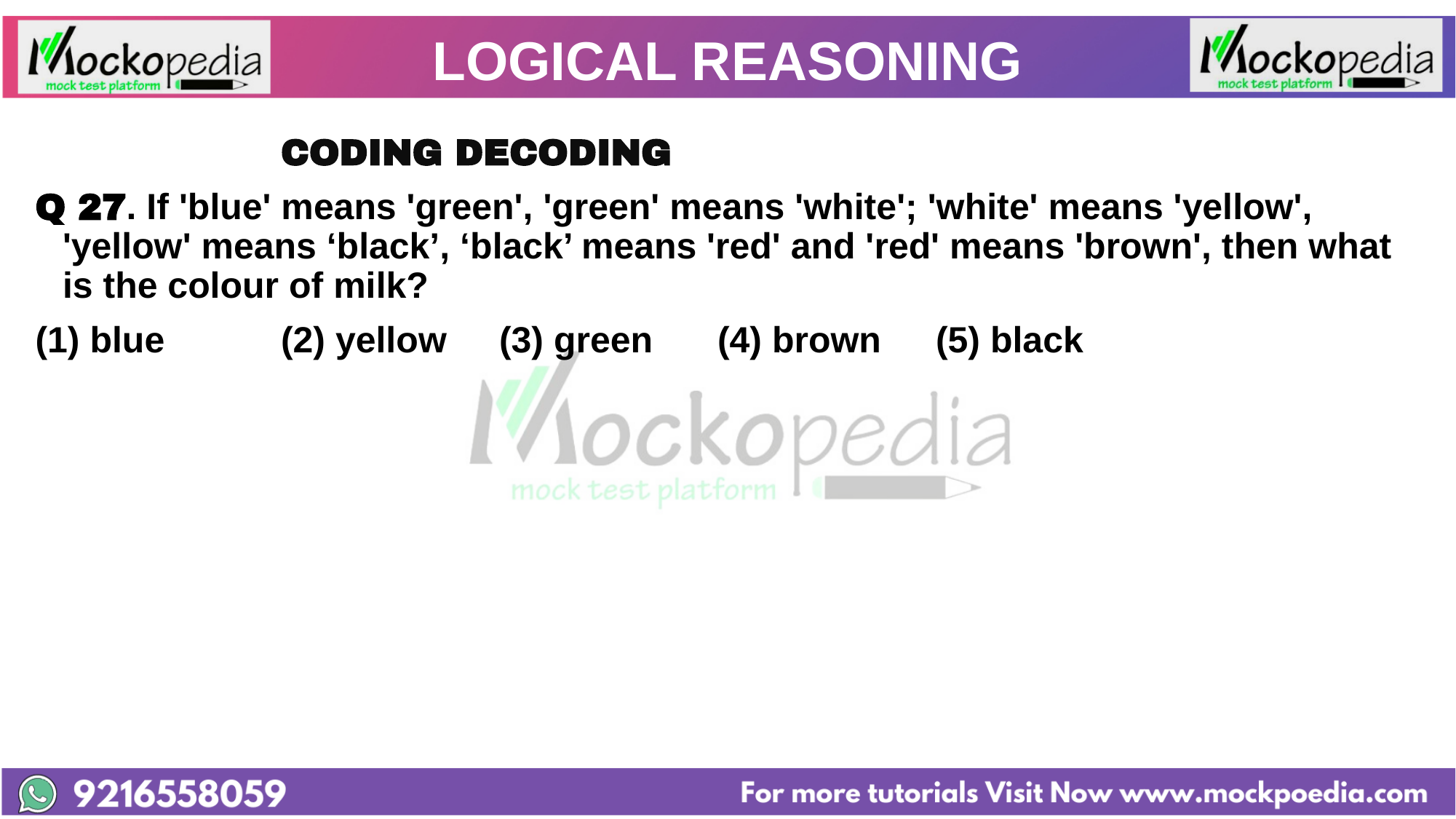

# LOGICAL REASONING
			CODING DECODING
Q 27. If 'blue' means 'green', 'green' means 'white'; 'white' means 'yellow', 'yellow' means ‘black’, ‘black’ means 'red' and 'red' means 'brown', then what is the colour of milk?
(1) blue 	(2) yellow 	(3) green 	(4) brown 	(5) black